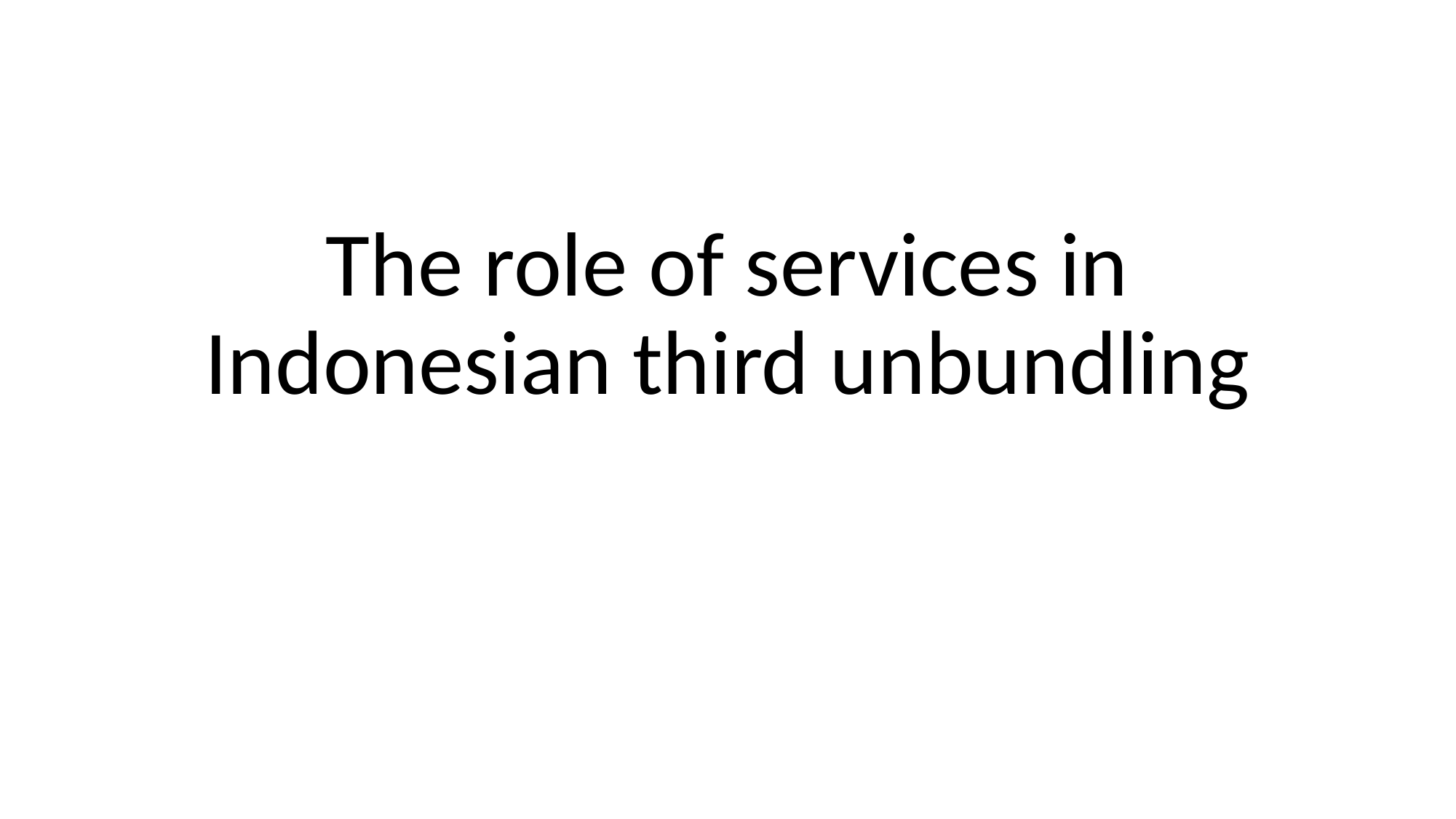

# The role of services in Indonesian third unbundling